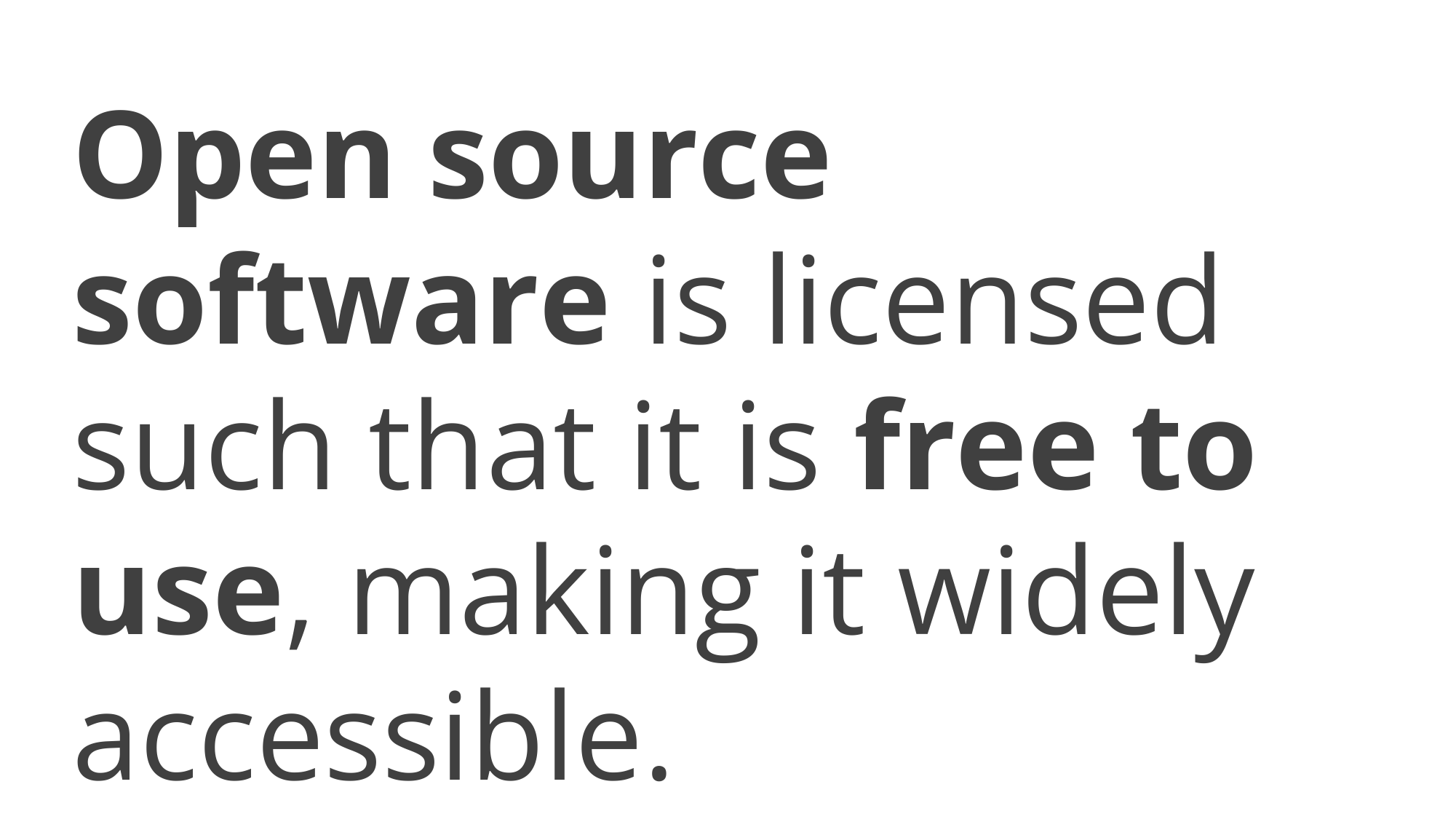

Open source software is licensed such that it is free to use, making it widely accessible.